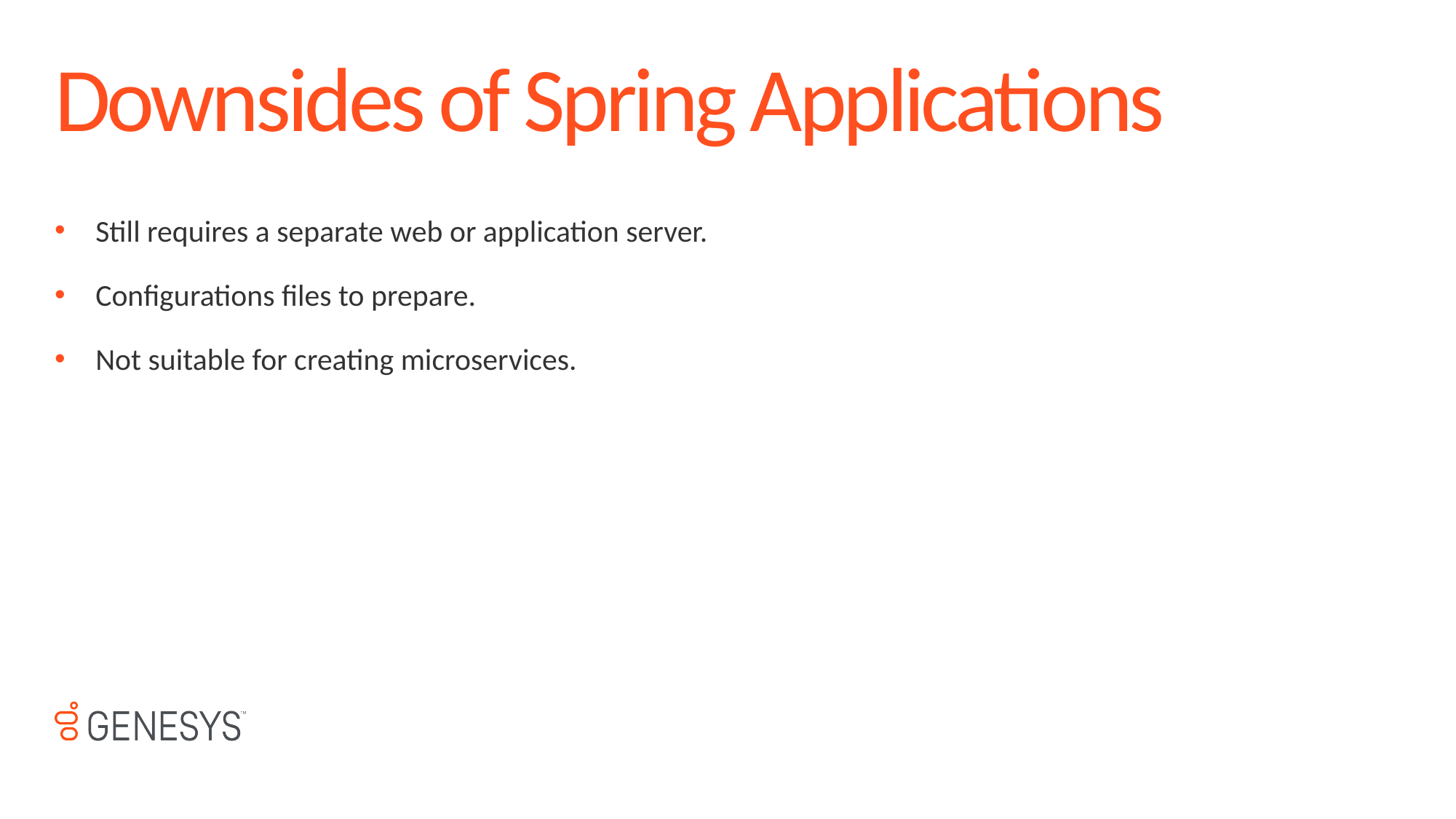

# Downsides of Spring Applications
Still requires a separate web or application server.
Configurations files to prepare.
Not suitable for creating microservices.